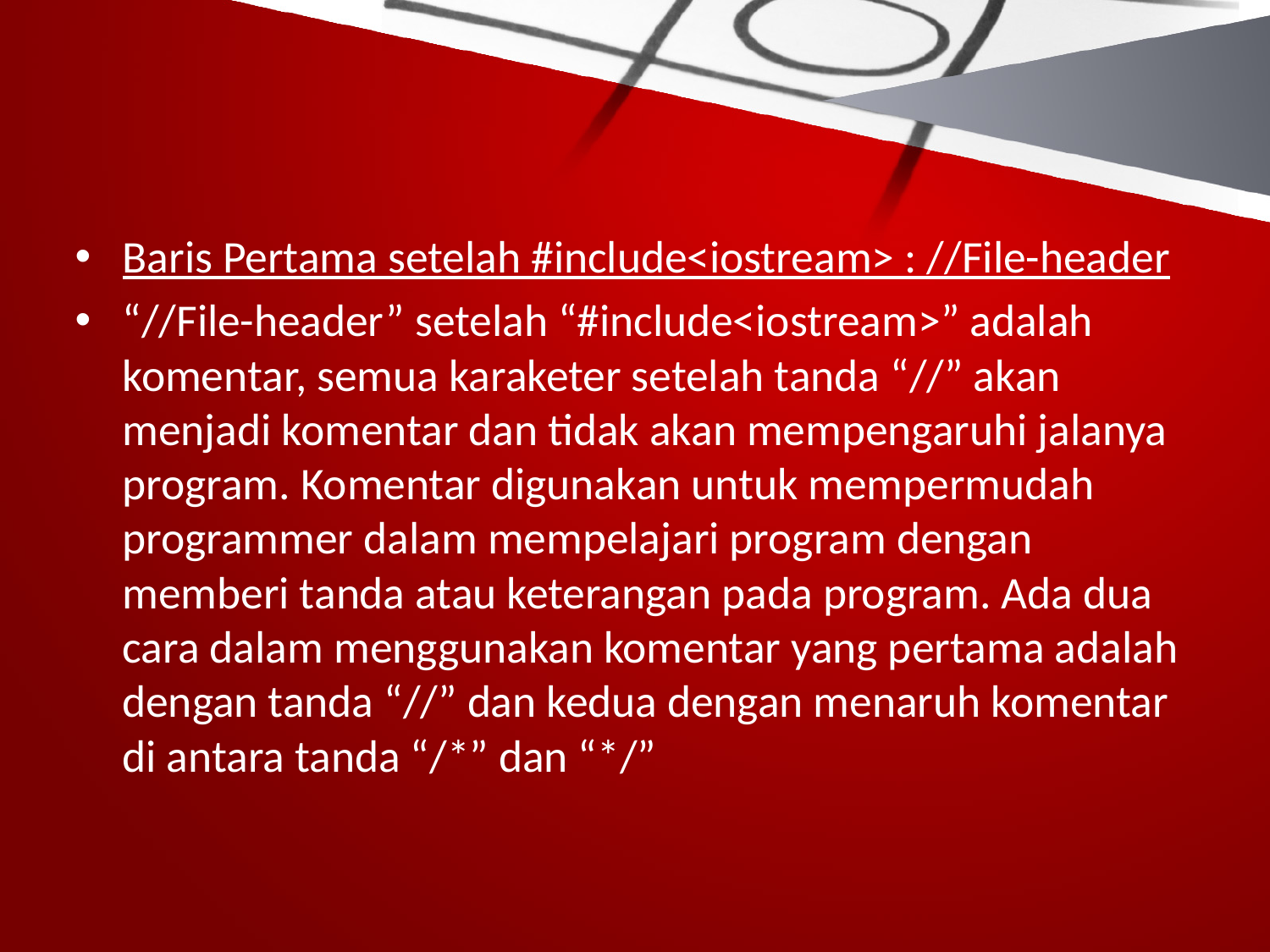

#
Baris Pertama setelah #include<iostream> : //File-header
“//File-header” setelah “#include<iostream>” adalah komentar, semua karaketer setelah tanda “//” akan menjadi komentar dan tidak akan mempengaruhi jalanya program. Komentar digunakan untuk mempermudah programmer dalam mempelajari program dengan memberi tanda atau keterangan pada program. Ada dua cara dalam menggunakan komentar yang pertama adalah dengan tanda “//” dan kedua dengan menaruh komentar di antara tanda “/*” dan “*/”